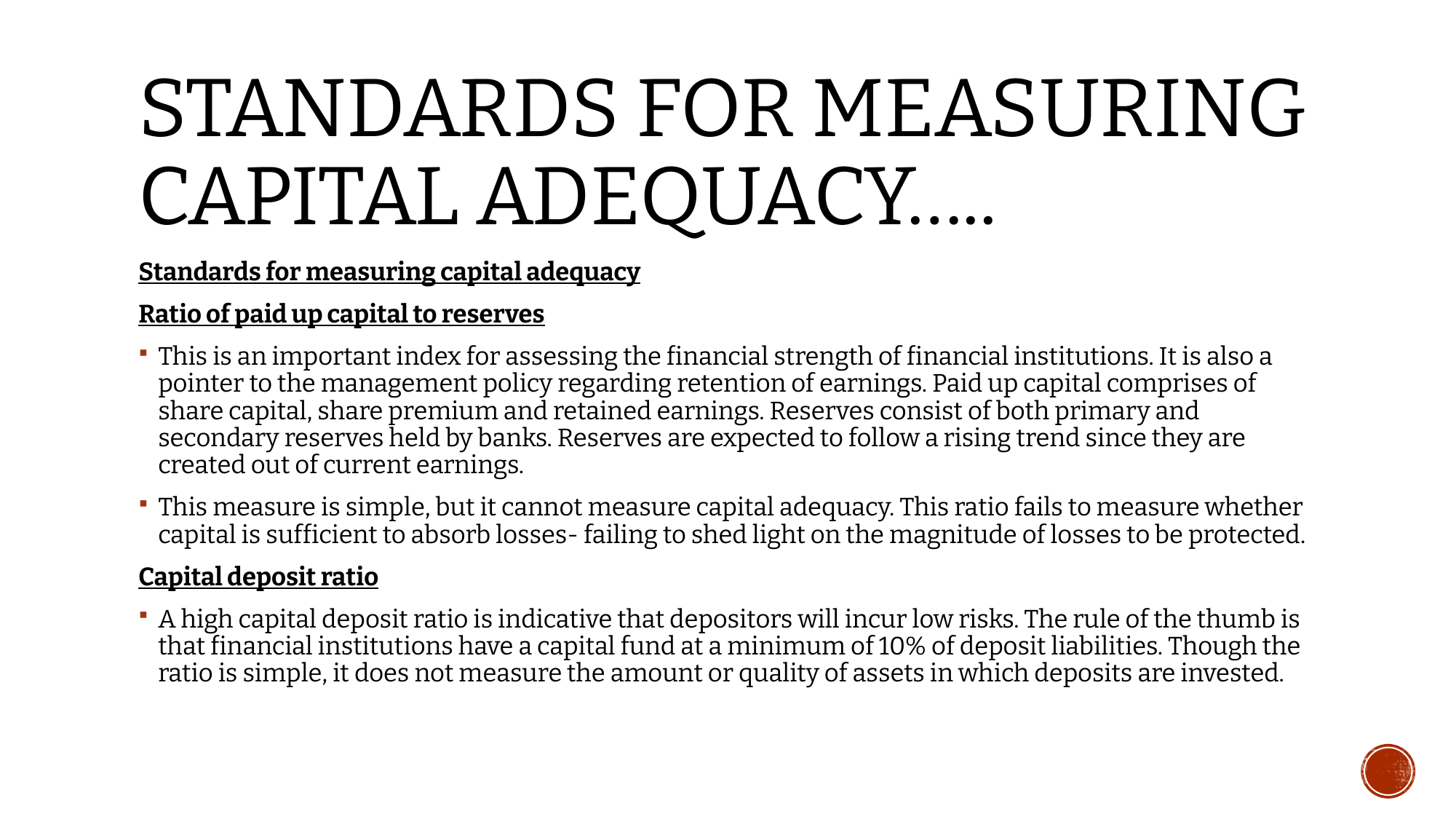

# Standards for measuring capital adequacy…..
Standards for measuring capital adequacy
Ratio of paid up capital to reserves
This is an important index for assessing the financial strength of financial institutions. It is also a pointer to the management policy regarding retention of earnings. Paid up capital comprises of share capital, share premium and retained earnings. Reserves consist of both primary and secondary reserves held by banks. Reserves are expected to follow a rising trend since they are created out of current earnings.
This measure is simple, but it cannot measure capital adequacy. This ratio fails to measure whether capital is sufficient to absorb losses- failing to shed light on the magnitude of losses to be protected.
Capital deposit ratio
A high capital deposit ratio is indicative that depositors will incur low risks. The rule of the thumb is that financial institutions have a capital fund at a minimum of 10% of deposit liabilities. Though the ratio is simple, it does not measure the amount or quality of assets in which deposits are invested.